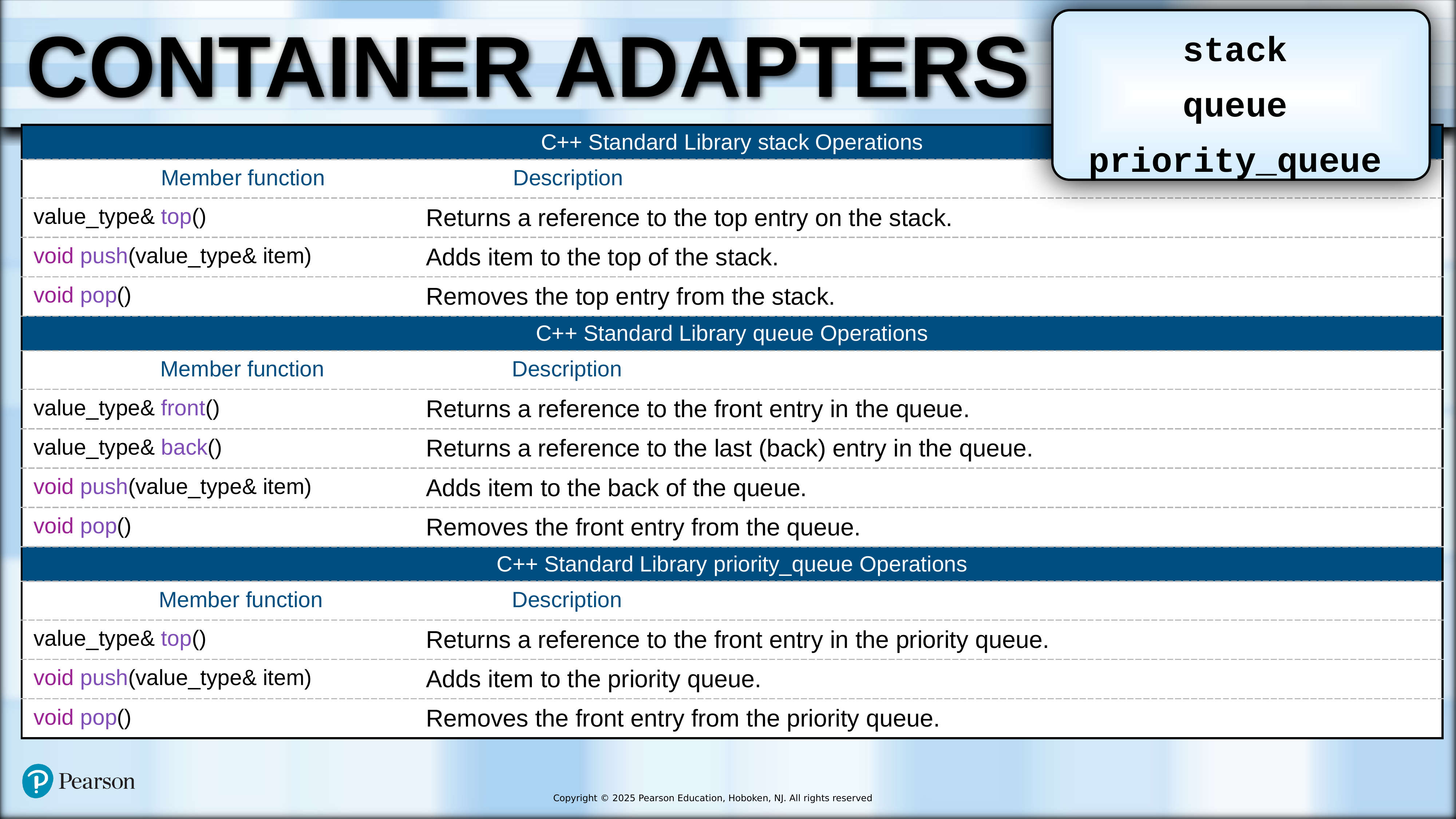

# Container Adapters

stack
queue
priority_queue
| C++ Standard Library stack Operations |  |
| --- | --- |
| Member function | Description |
| value\_type& top() | Returns a reference to the top entry on the stack. |
| void push(value\_type& item) | Adds item to the top of the stack. |
| void pop() | Removes the top entry from the stack. |
| C++ Standard Library queue Operations |  |
| Member function | Description |
| value\_type& front() | Returns a reference to the front entry in the queue. |
| value\_type& back() | Returns a reference to the last (back) entry in the queue. |
| void push(value\_type& item) | Adds item to the back of the queue. |
| void pop() | Removes the front entry from the queue. |
| C++ Standard Library priority\_queue Operations |  |
| Member function | Description |
| value\_type& top() | Returns a reference to the front entry in the priority queue. |
| void push(value\_type& item) | Adds item to the priority queue. |
| void pop() | Removes the front entry from the priority queue. |